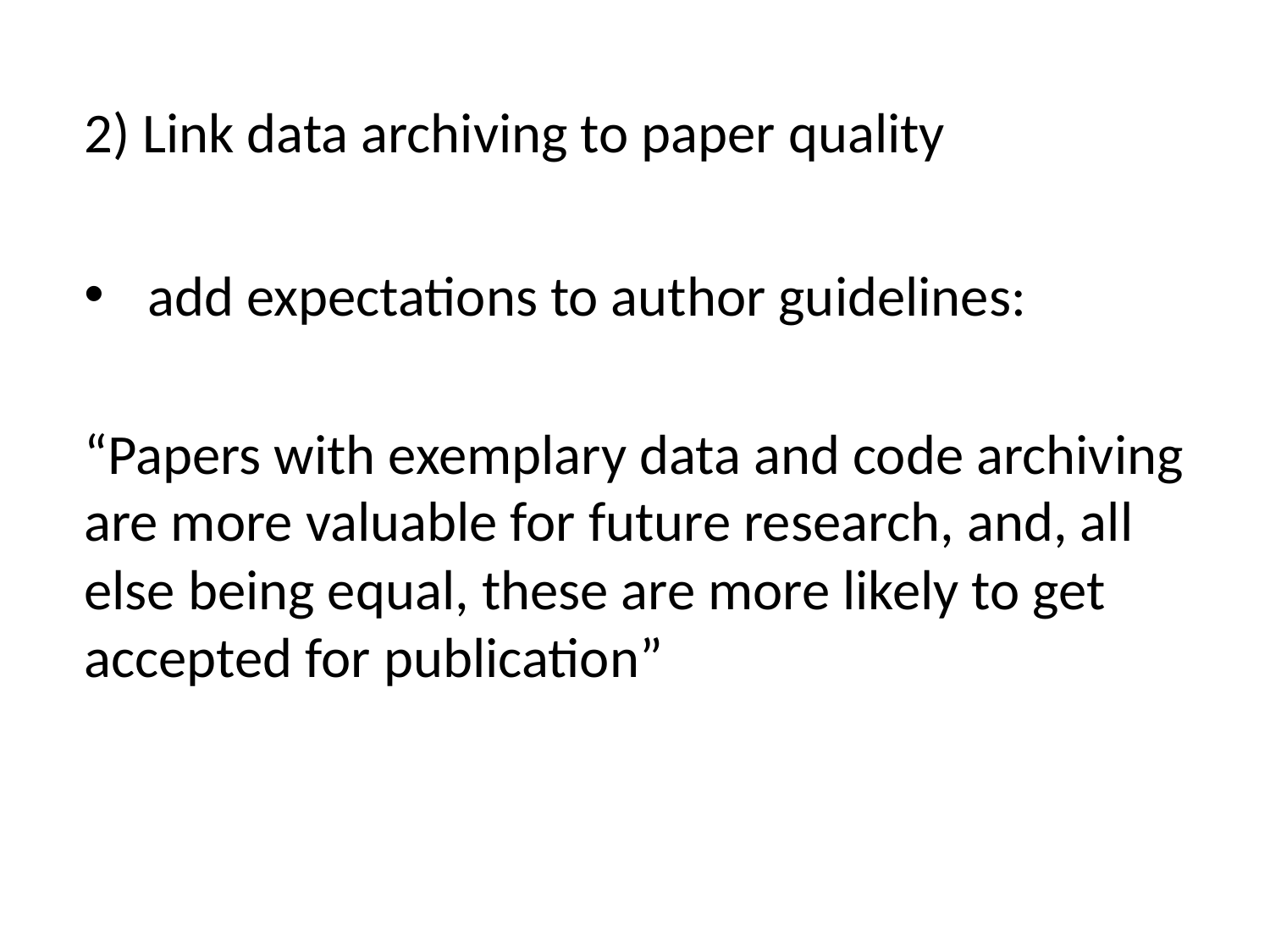

2) Link data archiving to paper quality

add expectations to author guidelines:

“Papers with exemplary data and code archiving are more valuable for future research, and, all else being equal, these are more likely to get accepted for publication”